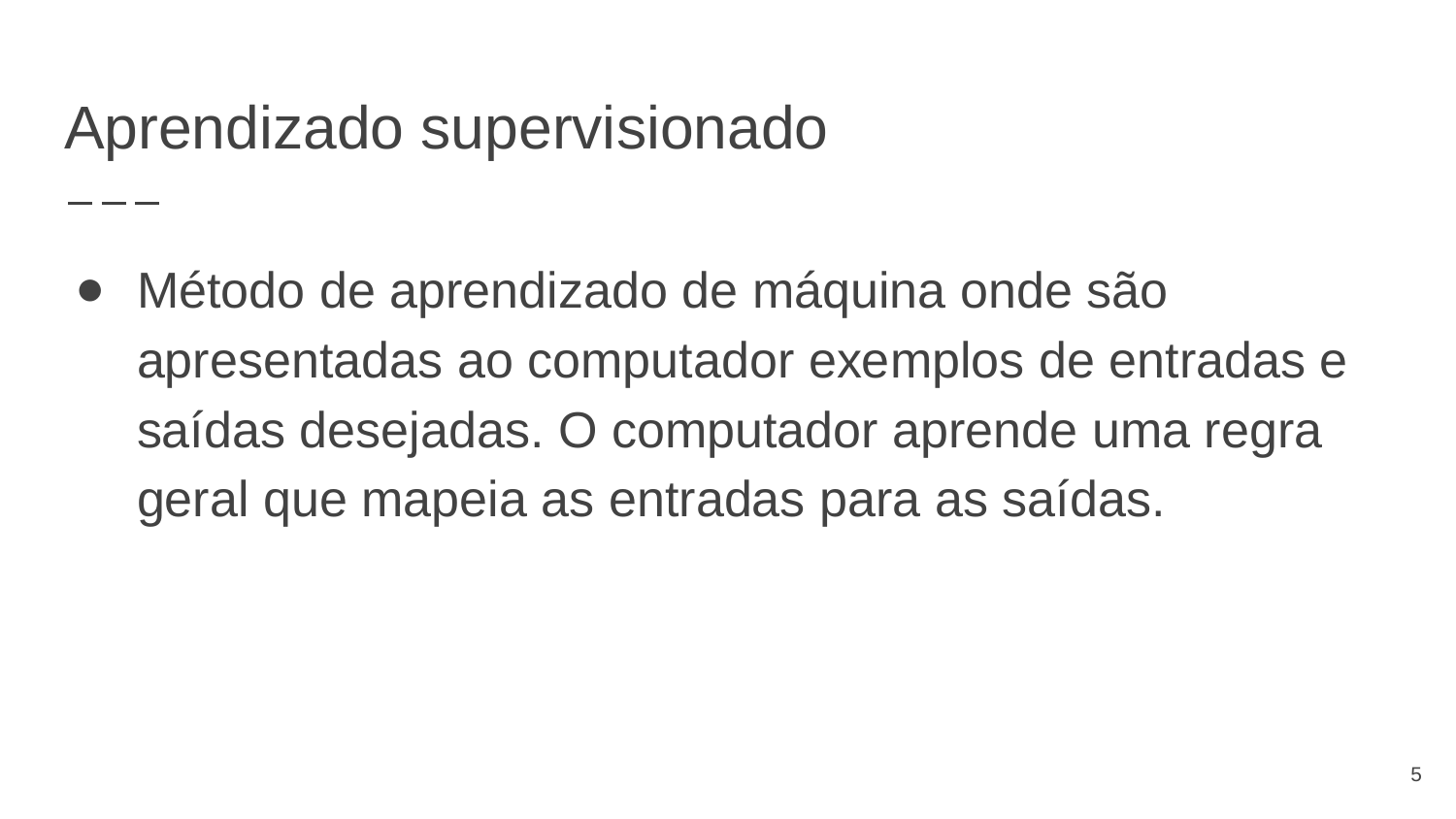

# Aprendizado supervisionado
Método de aprendizado de máquina onde são apresentadas ao computador exemplos de entradas e saídas desejadas. O computador aprende uma regra geral que mapeia as entradas para as saídas.
5